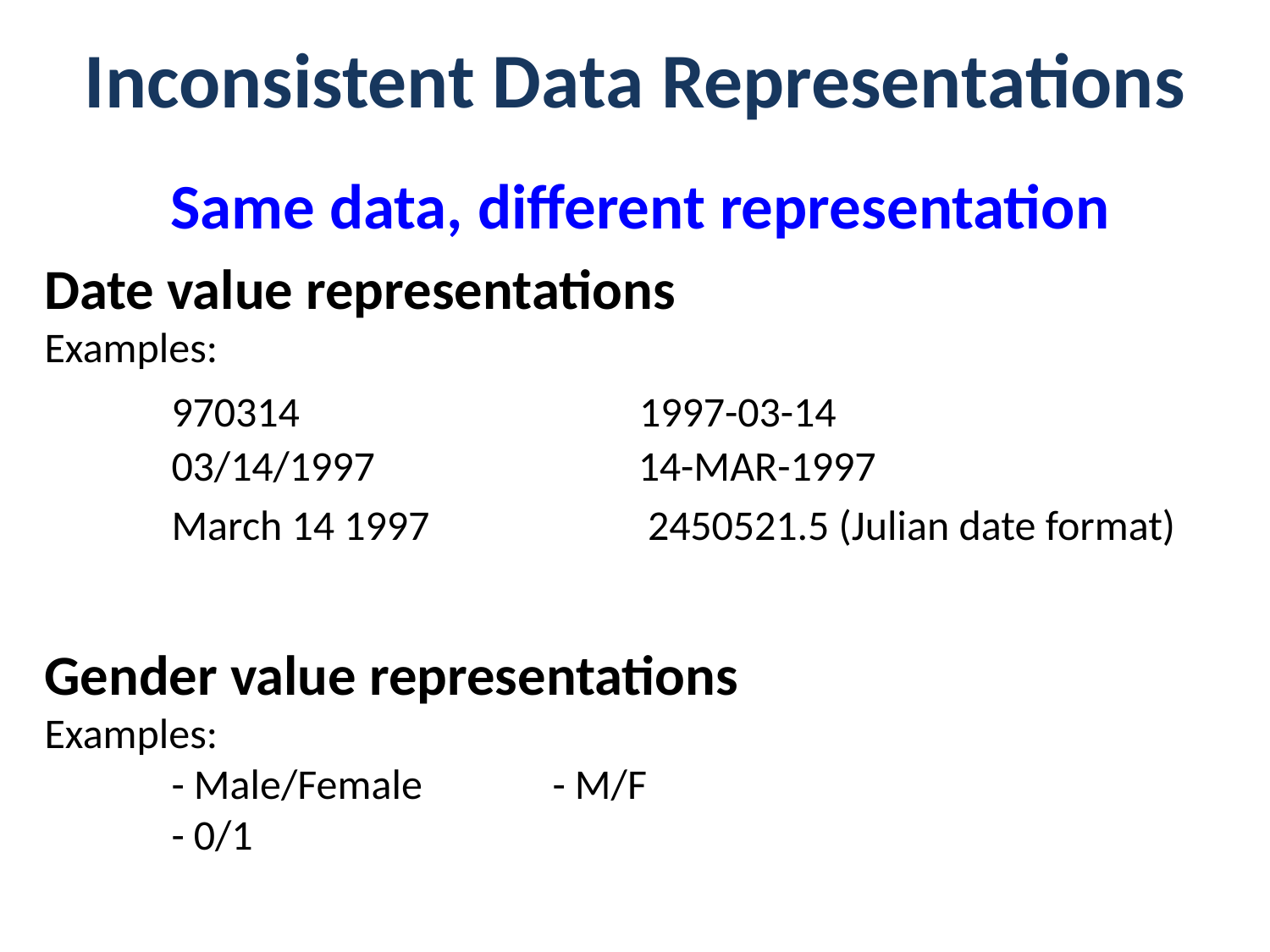

# Inconsistent Data Representations
Same data, different representation
Date value representations
Examples:
	970314                            1997-03-14
	03/14/1997		         14-MAR-1997
	March 14 1997	          2450521.5 (Julian date format)

Gender value representations
Examples:
	- Male/Female		- M/F
	- 0/1